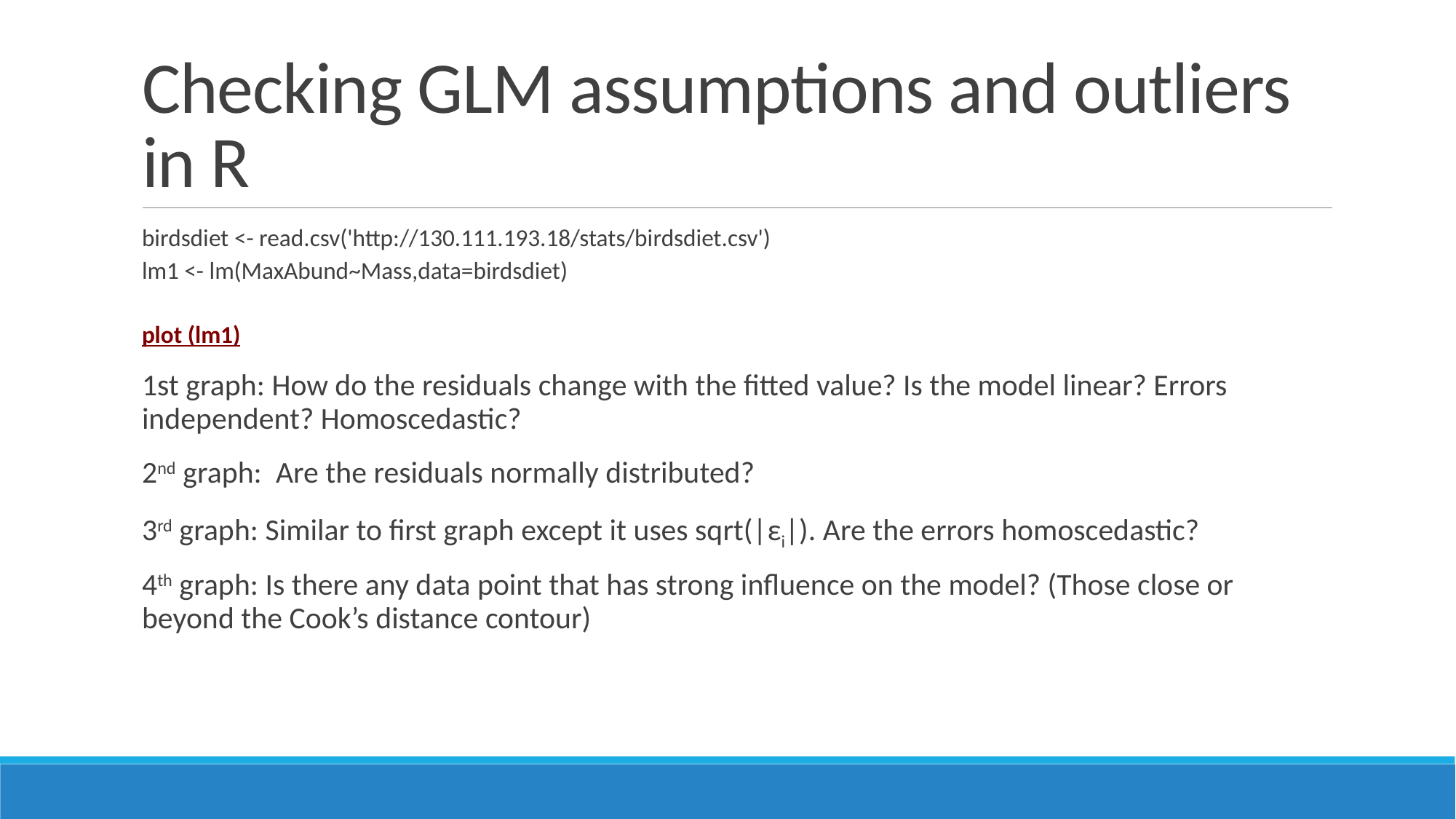

# Checking GLM assumptions and outliers in R
birdsdiet <- read.csv('http://130.111.193.18/stats/birdsdiet.csv')
lm1 <- lm(MaxAbund~Mass,data=birdsdiet)

plot (lm1)
1st graph: How do the residuals change with the fitted value? Is the model linear? Errors independent? Homoscedastic?
2nd graph:  Are the residuals normally distributed?
3rd graph: Similar to first graph except it uses sqrt(|εi|). Are the errors homoscedastic?
4th graph: Is there any data point that has strong influence on the model? (Those close or beyond the Cook’s distance contour)